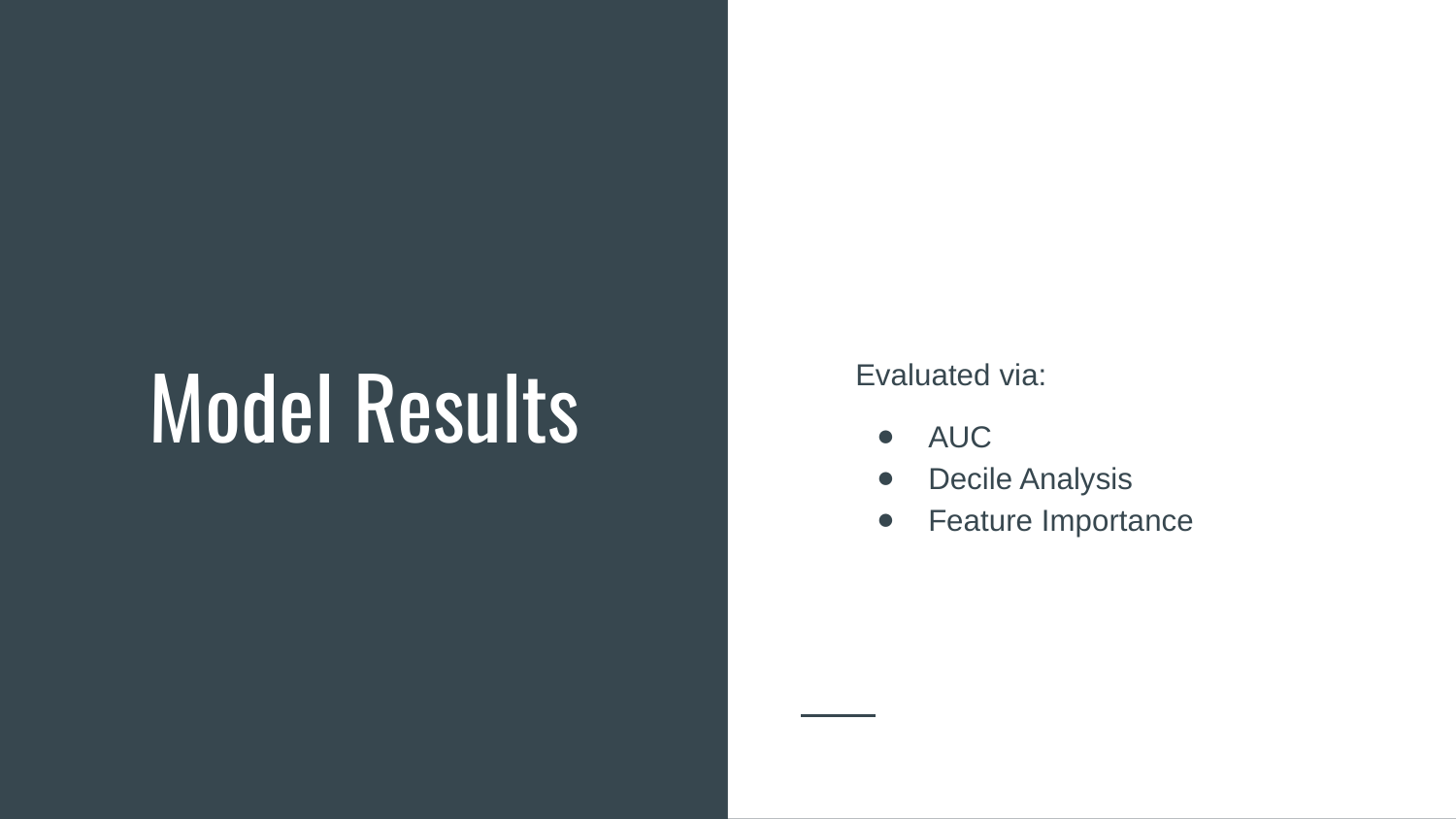

Evaluated via:
AUC
Decile Analysis
Feature Importance
# Model Results